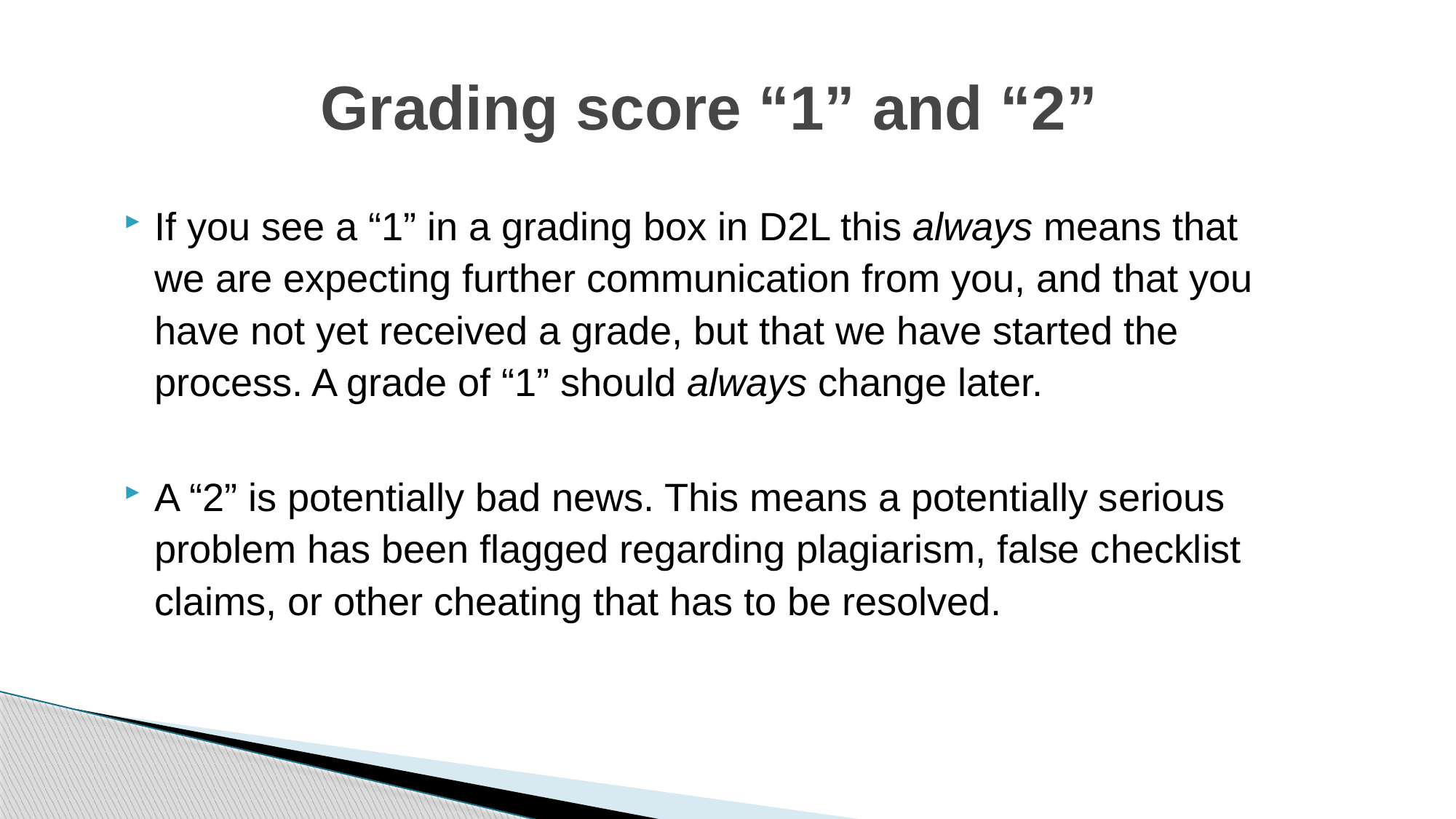

# Grading score “1” and “2”
If you see a “1” in a grading box in D2L this always means that we are expecting further communication from you, and that you have not yet received a grade, but that we have started the process. A grade of “1” should always change later.

A “2” is potentially bad news. This means a potentially serious problem has been flagged regarding plagiarism, false checklist claims, or other cheating that has to be resolved.